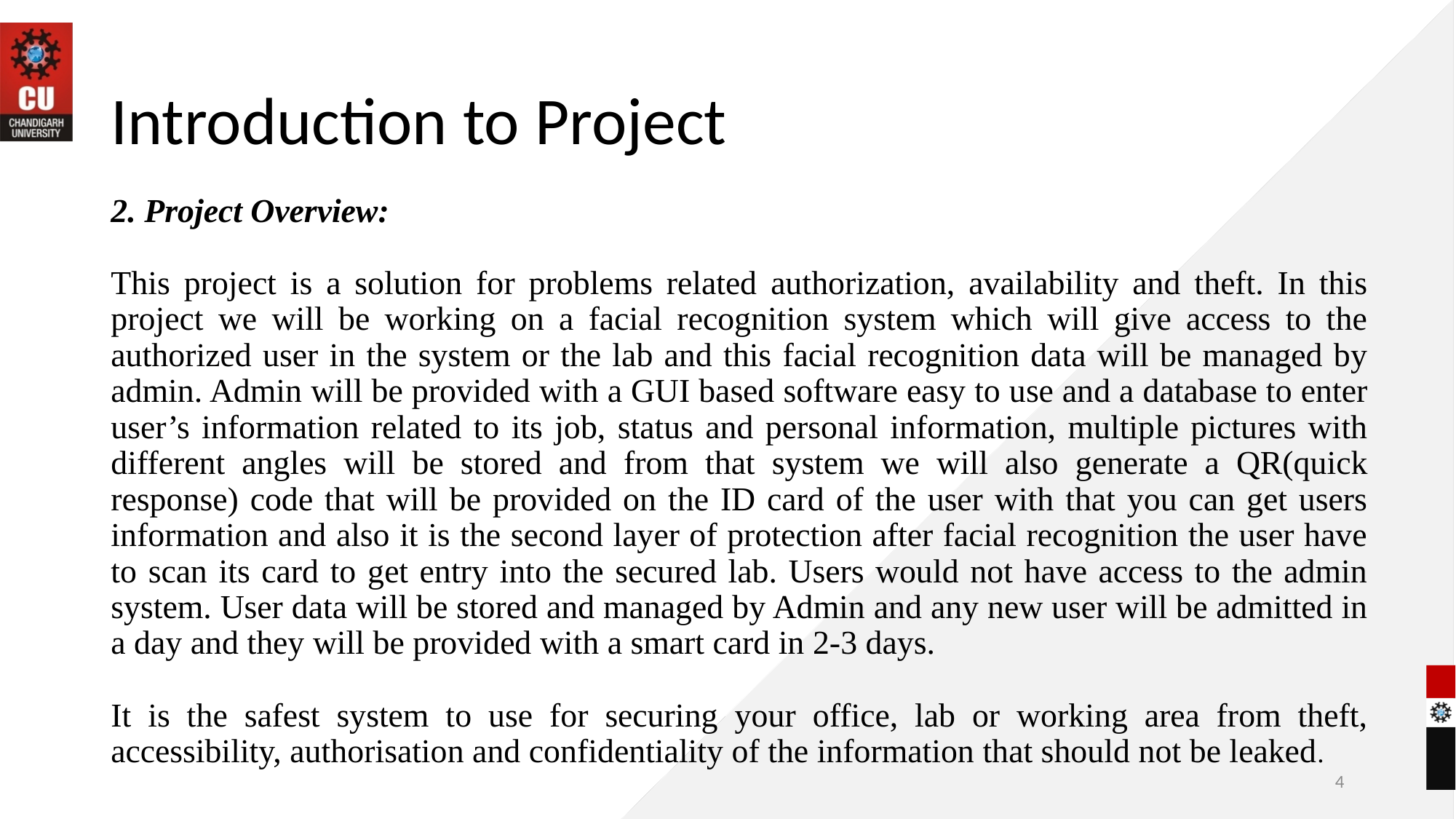

# Introduction to Project
2. Project Overview:
This project is a solution for problems related authorization, availability and theft. In this project we will be working on a facial recognition system which will give access to the authorized user in the system or the lab and this facial recognition data will be managed by admin. Admin will be provided with a GUI based software easy to use and a database to enter user’s information related to its job, status and personal information, multiple pictures with different angles will be stored and from that system we will also generate a QR(quick response) code that will be provided on the ID card of the user with that you can get users information and also it is the second layer of protection after facial recognition the user have to scan its card to get entry into the secured lab. Users would not have access to the admin system. User data will be stored and managed by Admin and any new user will be admitted in a day and they will be provided with a smart card in 2-3 days.
It is the safest system to use for securing your office, lab or working area from theft, accessibility, authorisation and confidentiality of the information that should not be leaked.

4